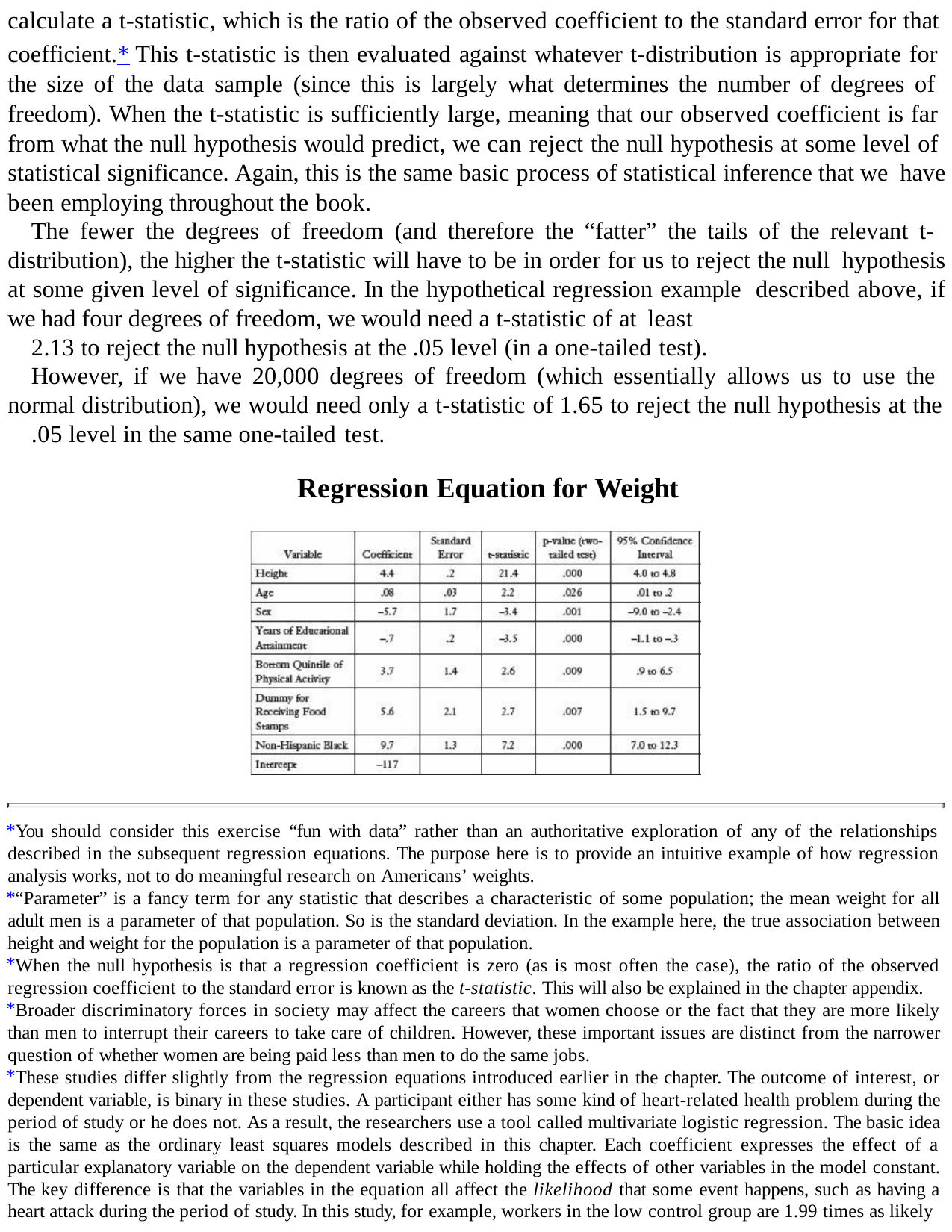

calculate a t-statistic, which is the ratio of the observed coefficient to the standard error for that  coefficient.* This t-statistic is then evaluated against whatever t-distribution is appropriate for  the size of the data sample (since this is largely what determines the number of degrees of  freedom). When the t-statistic is sufficiently large, meaning that our observed coefficient is far  from what the null hypothesis would predict, we can reject the null hypothesis at some level of  statistical significance. Again, this is the same basic process of statistical inference that we  have been employing throughout the book.
The fewer the degrees of freedom (and therefore the “fatter” the tails of the relevant t-  distribution), the higher the t-statistic will have to be in order for us to reject the null  hypothesis at some given level of significance. In the hypothetical regression example  described above, if we had four degrees of freedom, we would need a t-statistic of at least
2.13 to reject the null hypothesis at the .05 level (in a one-tailed test).
However, if we have 20,000 degrees of freedom (which essentially allows us to use the  normal distribution), we would need only a t-statistic of 1.65 to reject the null hypothesis at the
.05 level in the same one-tailed test.
Regression Equation for Weight

You should consider this exercise “fun with data” rather than an authoritative exploration of any of the relationships  described in the subsequent regression equations. The purpose here is to provide an intuitive example of how regression  analysis works, not to do meaningful research on Americans’ weights.
“Parameter” is a fancy term for any statistic that describes a characteristic of some population; the mean weight for all  adult men is a parameter of that population. So is the standard deviation. In the example here, the true association between  height and weight for the population is a parameter of that population.
When the null hypothesis is that a regression coefficient is zero (as is most often the case), the ratio of the observed  regression coefficient to the standard error is known as the t-statistic. This will also be explained in the chapter appendix.
Broader discriminatory forces in society may affect the careers that women choose or the fact that they are more likely  than men to interrupt their careers to take care of children. However, these important issues are distinct from the narrower  question of whether women are being paid less than men to do the same jobs.
These studies differ slightly from the regression equations introduced earlier in the chapter. The outcome of interest, or  dependent variable, is binary in these studies. A participant either has some kind of heart-related health problem during the  period of study or he does not. As a result, the researchers use a tool called multivariate logistic regression. The basic idea  is the same as the ordinary least squares models described in this chapter. Each coefficient expresses the effect of a  particular explanatory variable on the dependent variable while holding the effects of other variables in the model constant.  The key difference is that the variables in the equation all affect the likelihood that some event happens, such as having a  heart attack during the period of study. In this study, for example, workers in the low control group are 1.99 times as likely